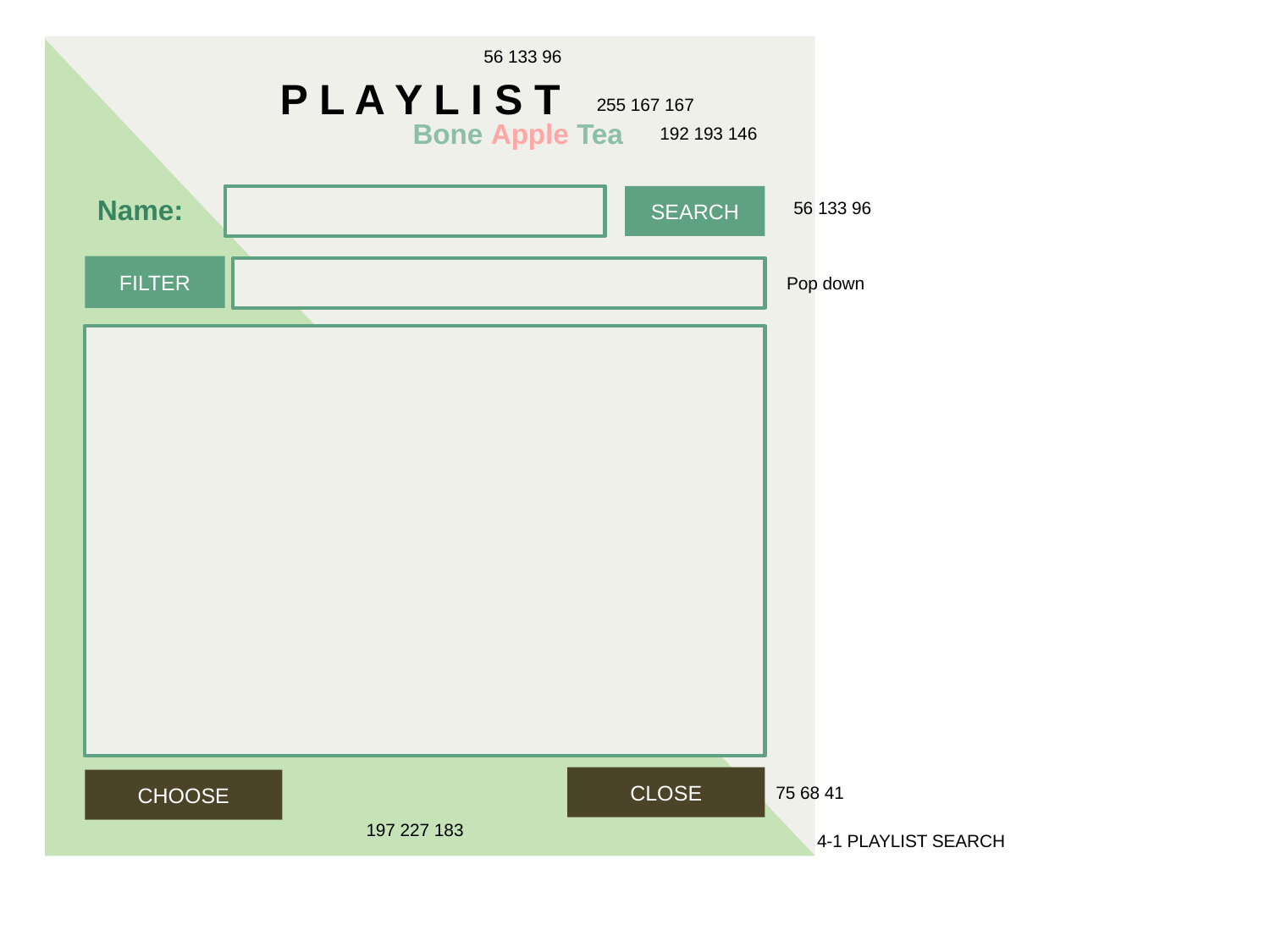

56 133 96
P L A Y L I S T
255 167 167
Bone Apple Tea
192 193 146
Name:

SEARCH
56 133 96
FILTER

Pop down

CLOSE
CHOOSE
75 68 41
197 227 183
4-1 PLAYLIST SEARCH